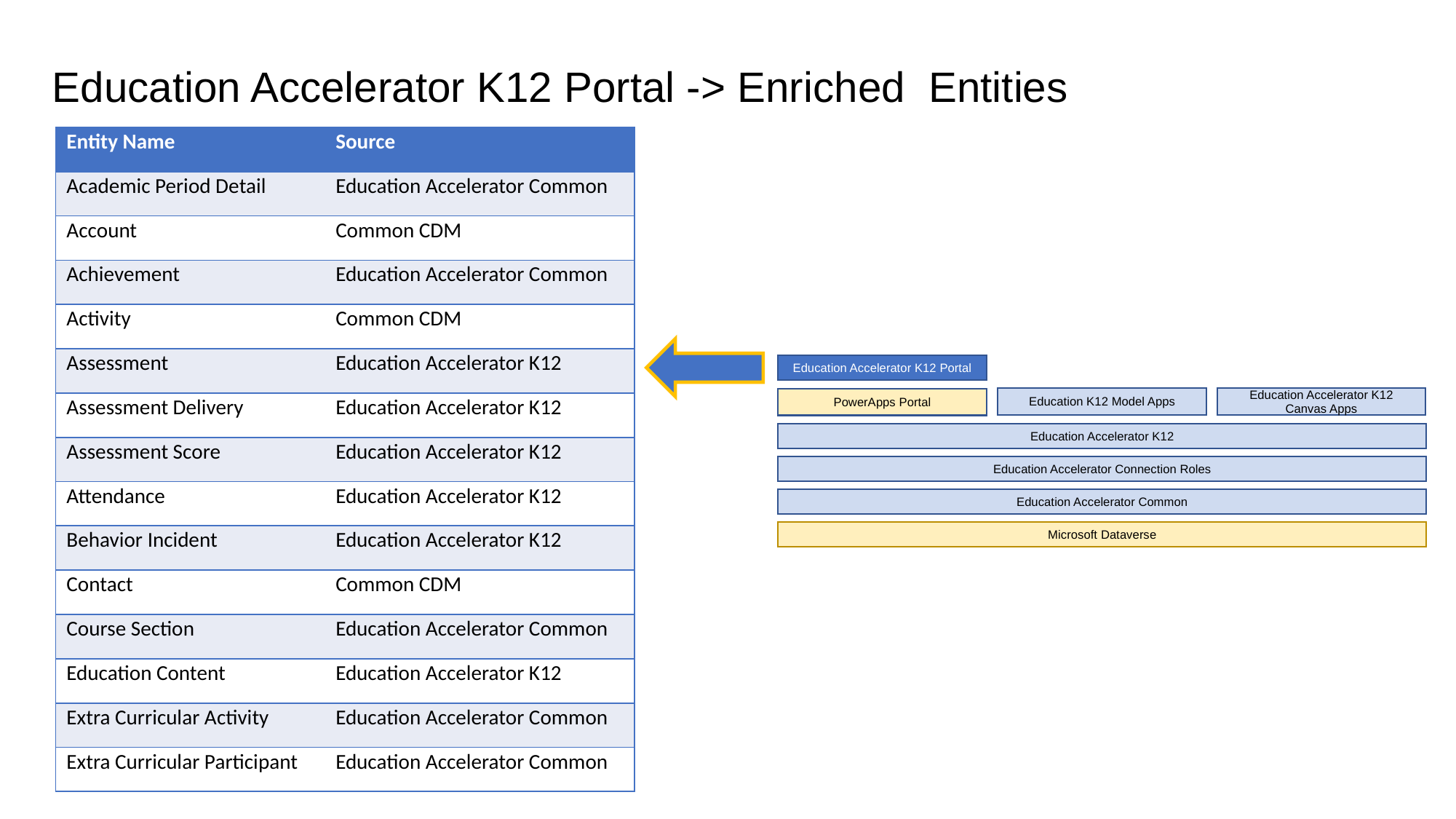

Education Accelerator K12 Portal -> Enriched  Entities
| Entity Name | Source |
| --- | --- |
| Academic Period Detail | Education Accelerator Common |
| Account | Common CDM |
| Achievement | Education Accelerator Common |
| Activity | Common CDM |
| Assessment | Education Accelerator K12 |
| Assessment Delivery | Education Accelerator K12 |
| Assessment Score | Education Accelerator K12 |
| Attendance | Education Accelerator K12 |
| Behavior Incident | Education Accelerator K12 |
| Contact | Common CDM |
| Course Section | Education Accelerator Common |
| Education Content | Education Accelerator K12 |
| Extra Curricular Activity | Education Accelerator Common |
| Extra Curricular Participant | Education Accelerator Common |

Education Accelerator K12 Portal
Education K12 Model Apps
Education Accelerator K12 Canvas Apps
PowerApps Portal
Education Accelerator K12
Education Accelerator Connection Roles
Education Accelerator Common
Microsoft Dataverse